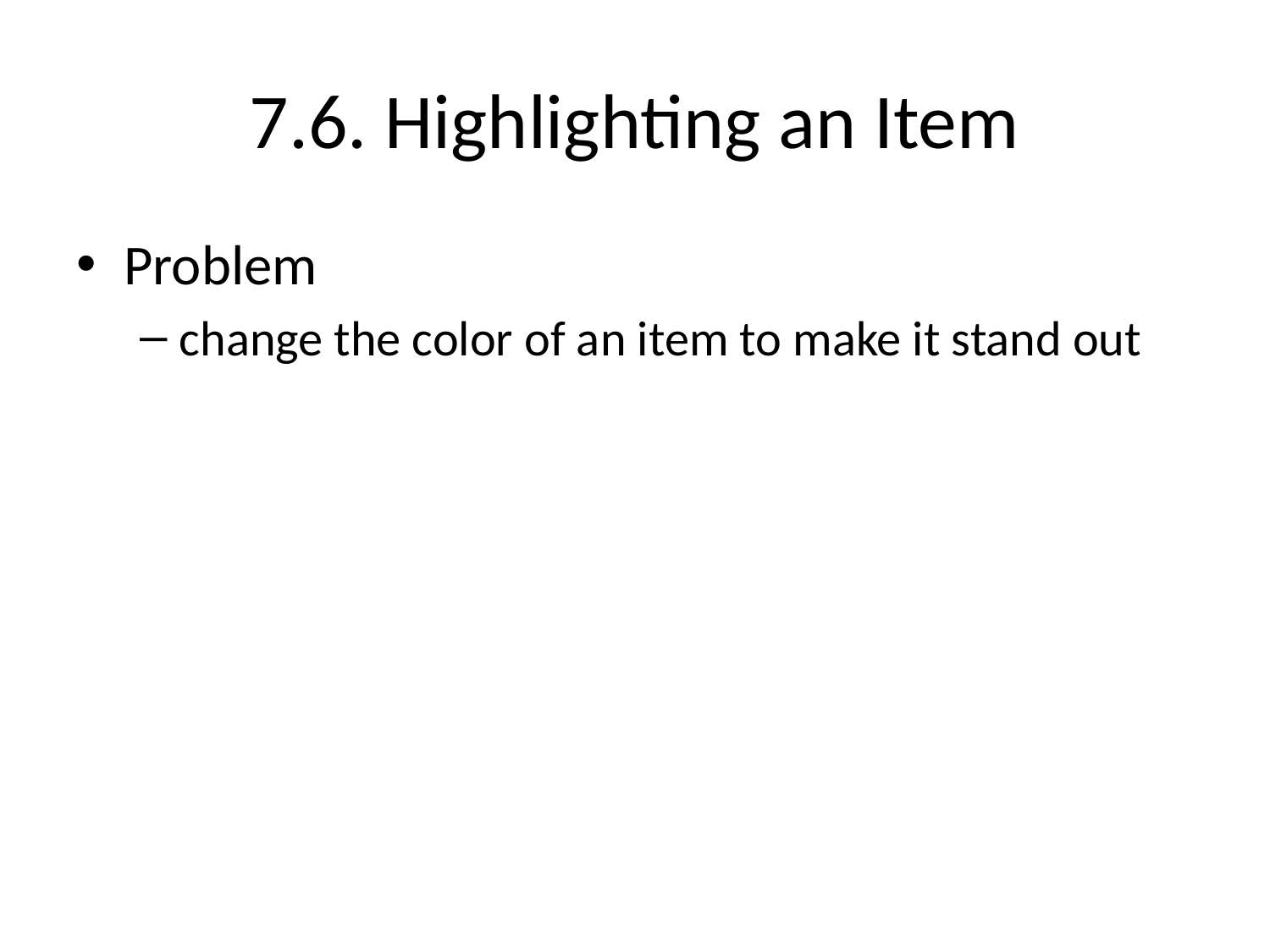

# 7.6. Highlighting an Item
Problem
change the color of an item to make it stand out